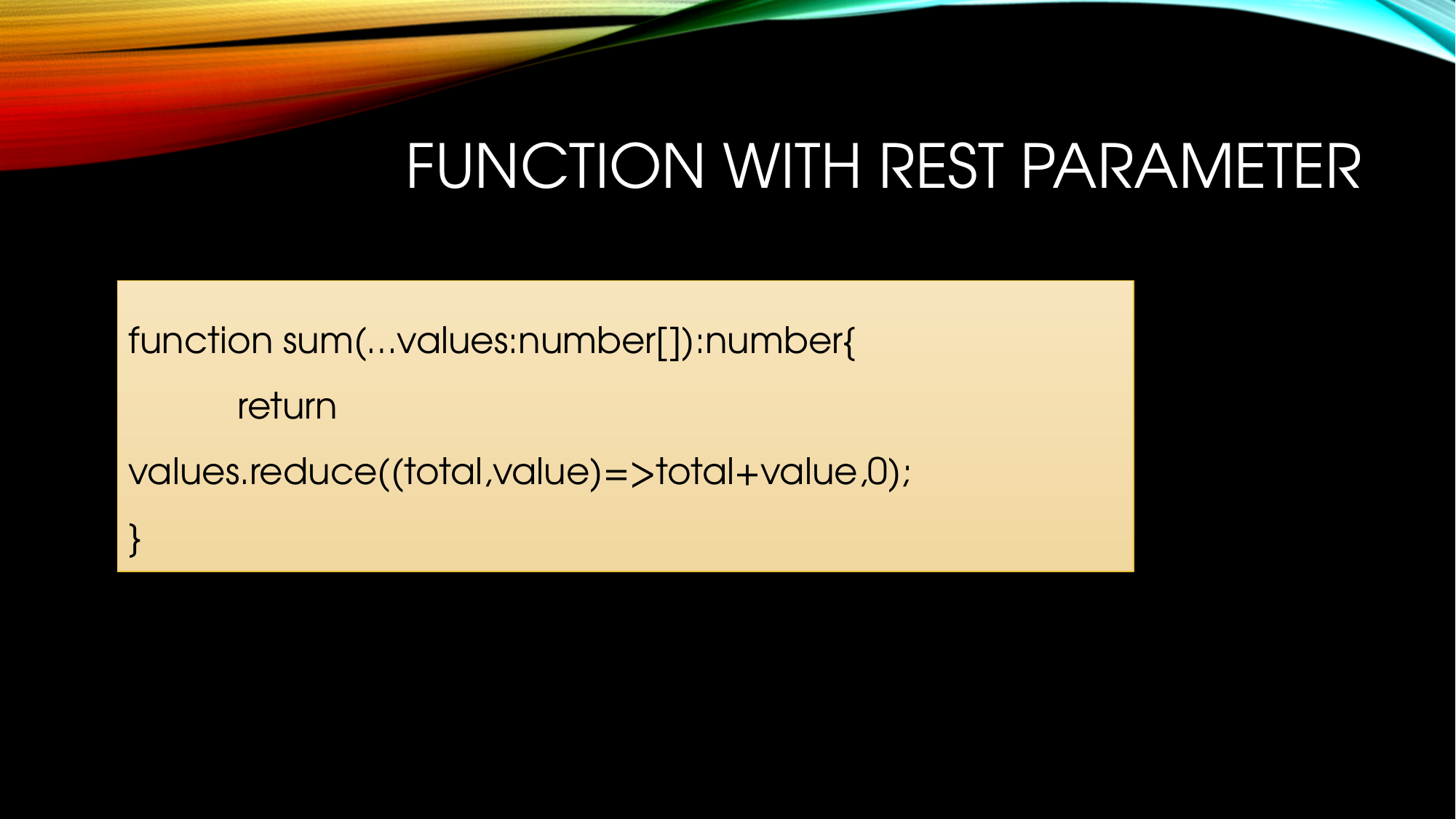

# Function with REST parameter
function sum(…values:number[]):number{
	return values.reduce((total,value)=>total+value,0);
}